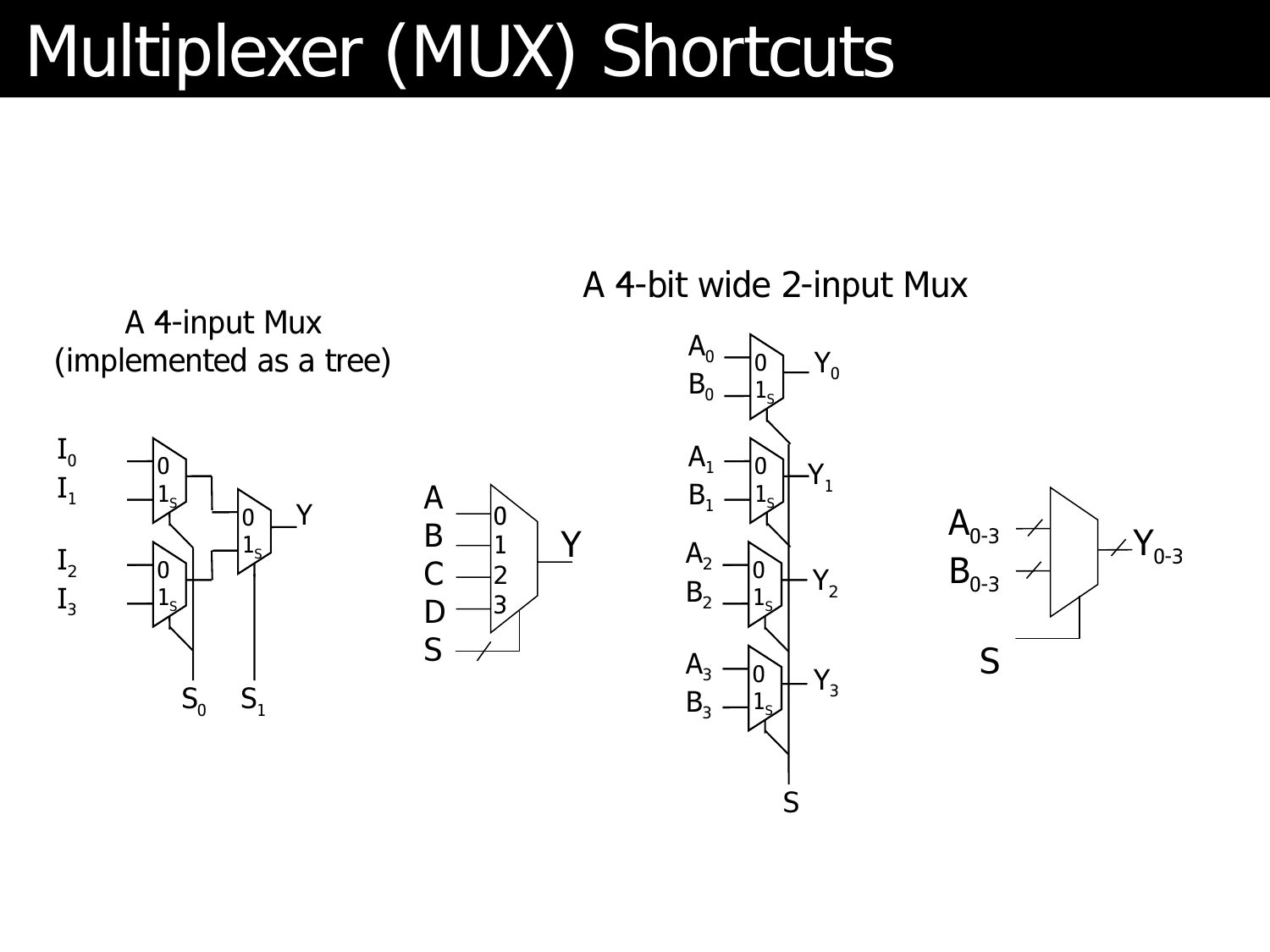

# Multiplexer (MUX) Shortcuts
A 4-bit wide 2-input Mux
A 4-input Mux
(implemented as a tree)
A0
B0

A1
B1
0
1

Y0
0
1S

0
1

0
1S
Y1

A2
B2

A3
B3
0
1

0
1S
Y2

0
1

0
1S
Y3

S
I0
I1

I2
I3
0
1

0
1S

0
1

0
1S

0
1

0
1S

Y
S0    S1
A
B
C
D
S
0
1
2
3

Y

A0-3
B0-3

S
Y0-3